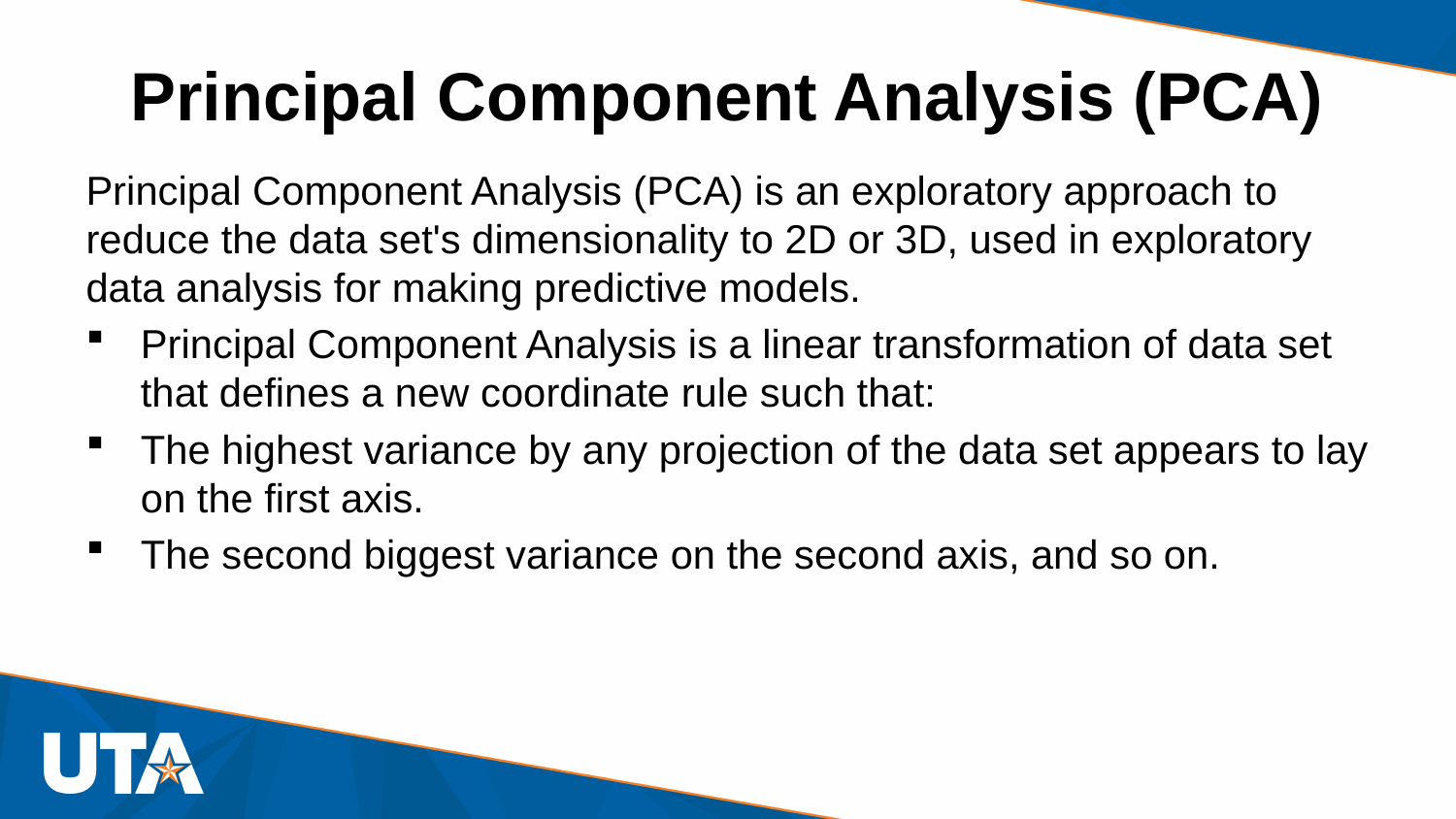

# Principal Component Analysis (PCA)
Principal Component Analysis (PCA) is an exploratory approach to reduce the data set's dimensionality to 2D or 3D, used in exploratory data analysis for making predictive models.
Principal Component Analysis is a linear transformation of data set that defines a new coordinate rule such that:
The highest variance by any projection of the data set appears to lay on the first axis.
The second biggest variance on the second axis, and so on.